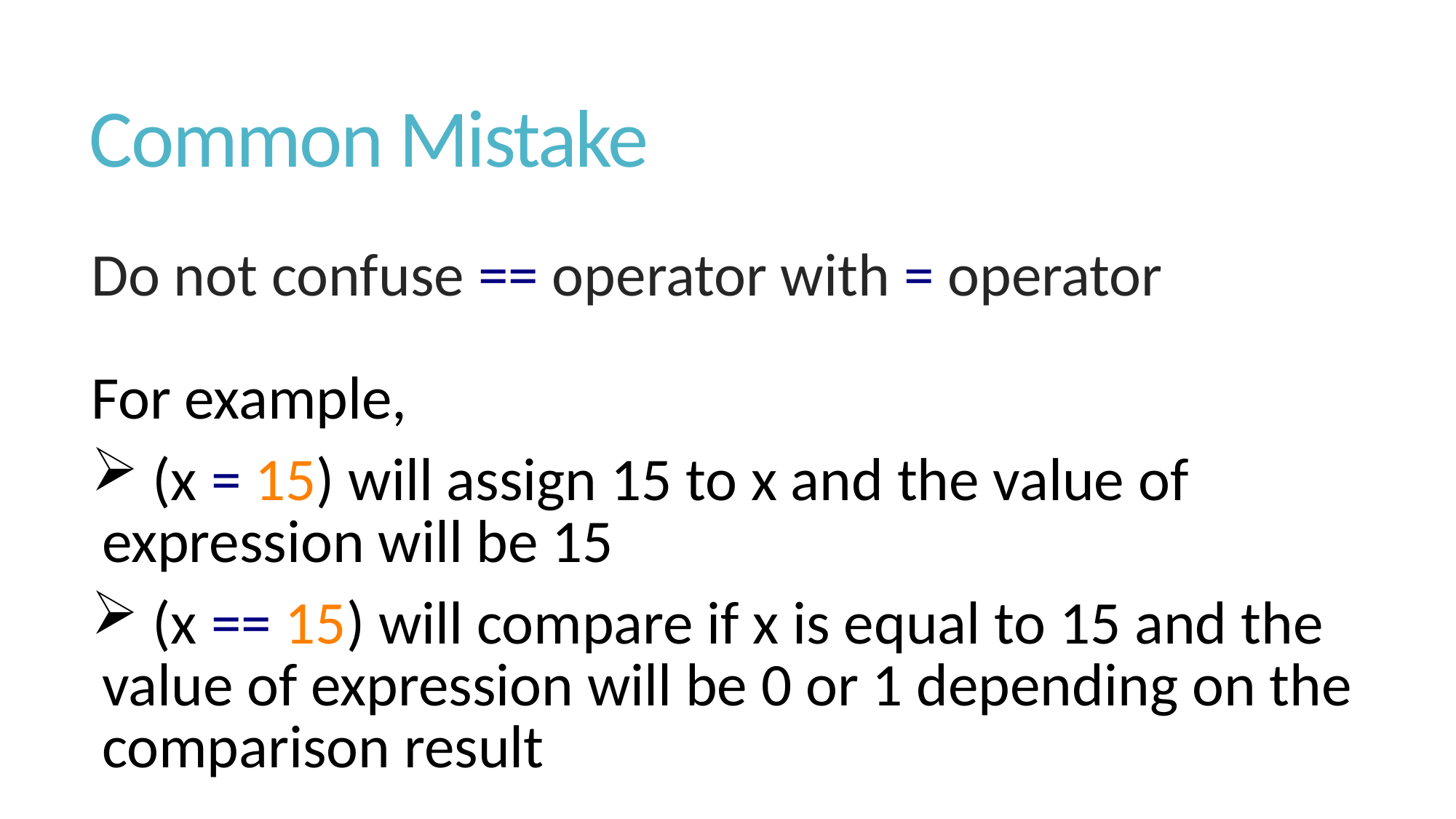

# Common Mistake
Do not confuse == operator with = operator

For example,
 (x = 15) will assign 15 to x and the value of expression will be 15
 (x == 15) will compare if x is equal to 15 and the value of expression will be 0 or 1 depending on the comparison result